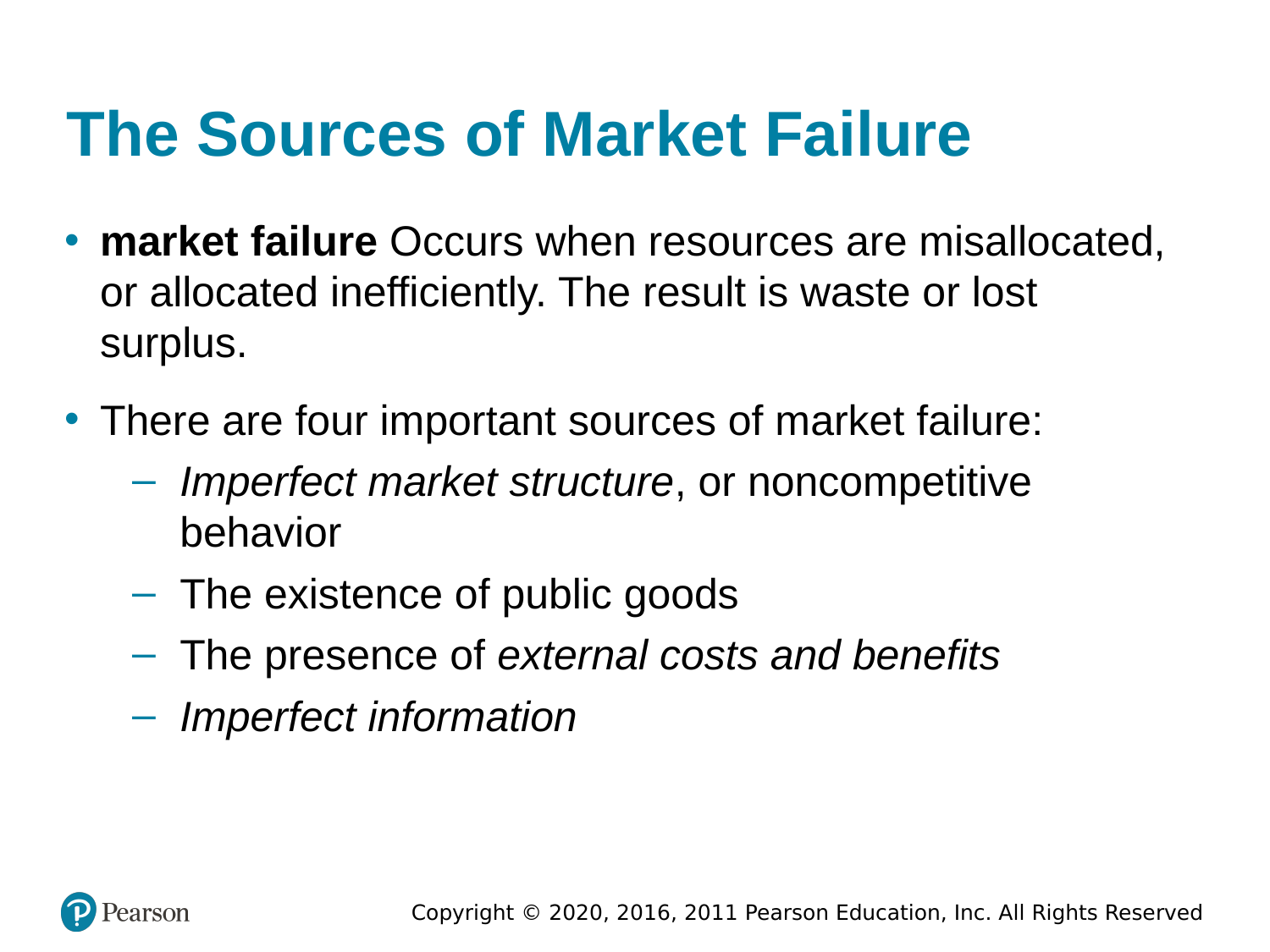

# The Sources of Market Failure
market failure Occurs when resources are misallocated, or allocated inefficiently. The result is waste or lost surplus.
There are four important sources of market failure:
Imperfect market structure, or noncompetitive behavior
The existence of public goods
The presence of external costs and benefits
Imperfect information